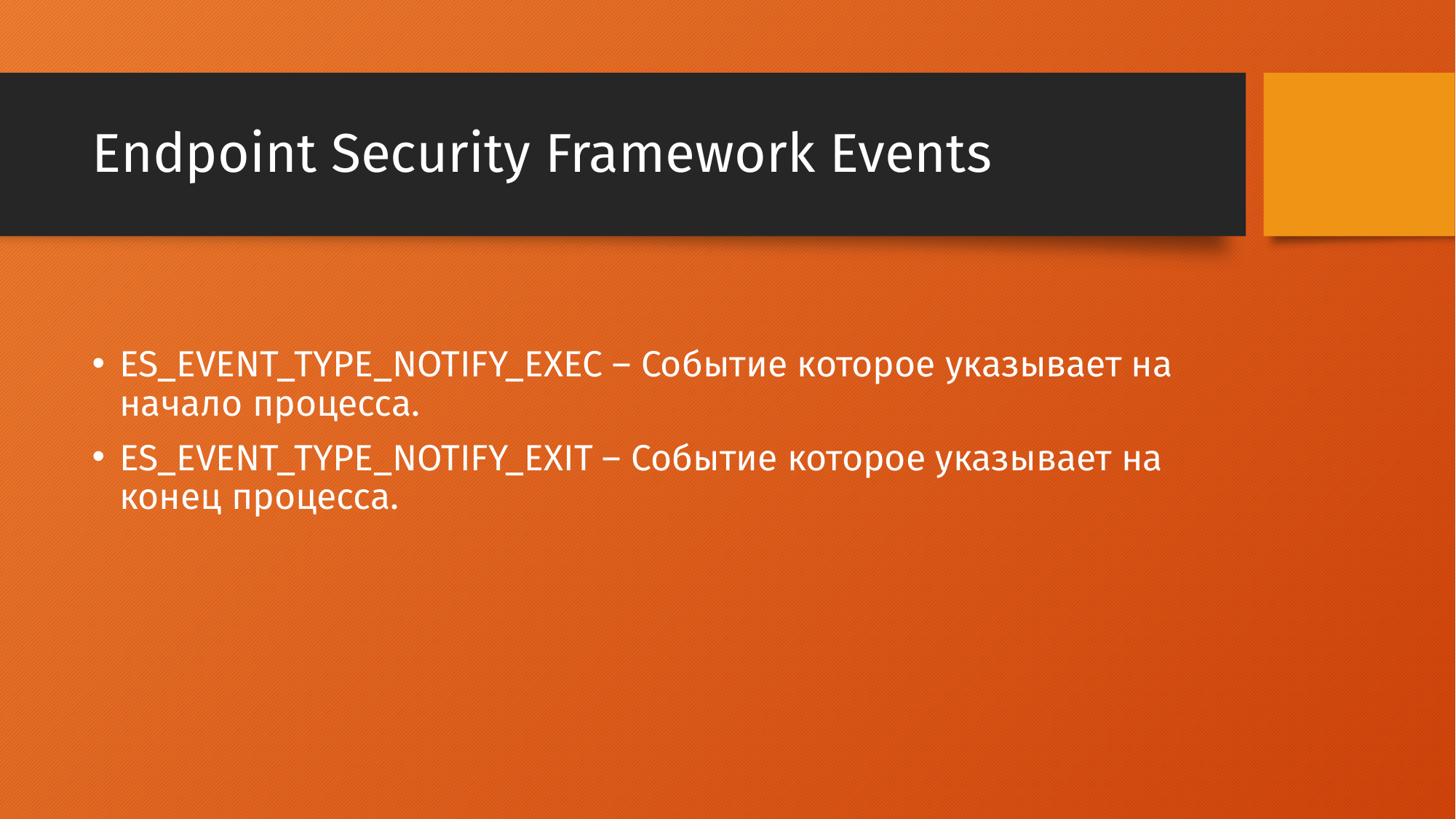

# Endpoint Security Framework Events
ES_EVENT_TYPE_NOTIFY_EXEC – Событие которое указывает на начало процесса.
ES_EVENT_TYPE_NOTIFY_EXIT – Событие которое указывает на конец процесса.